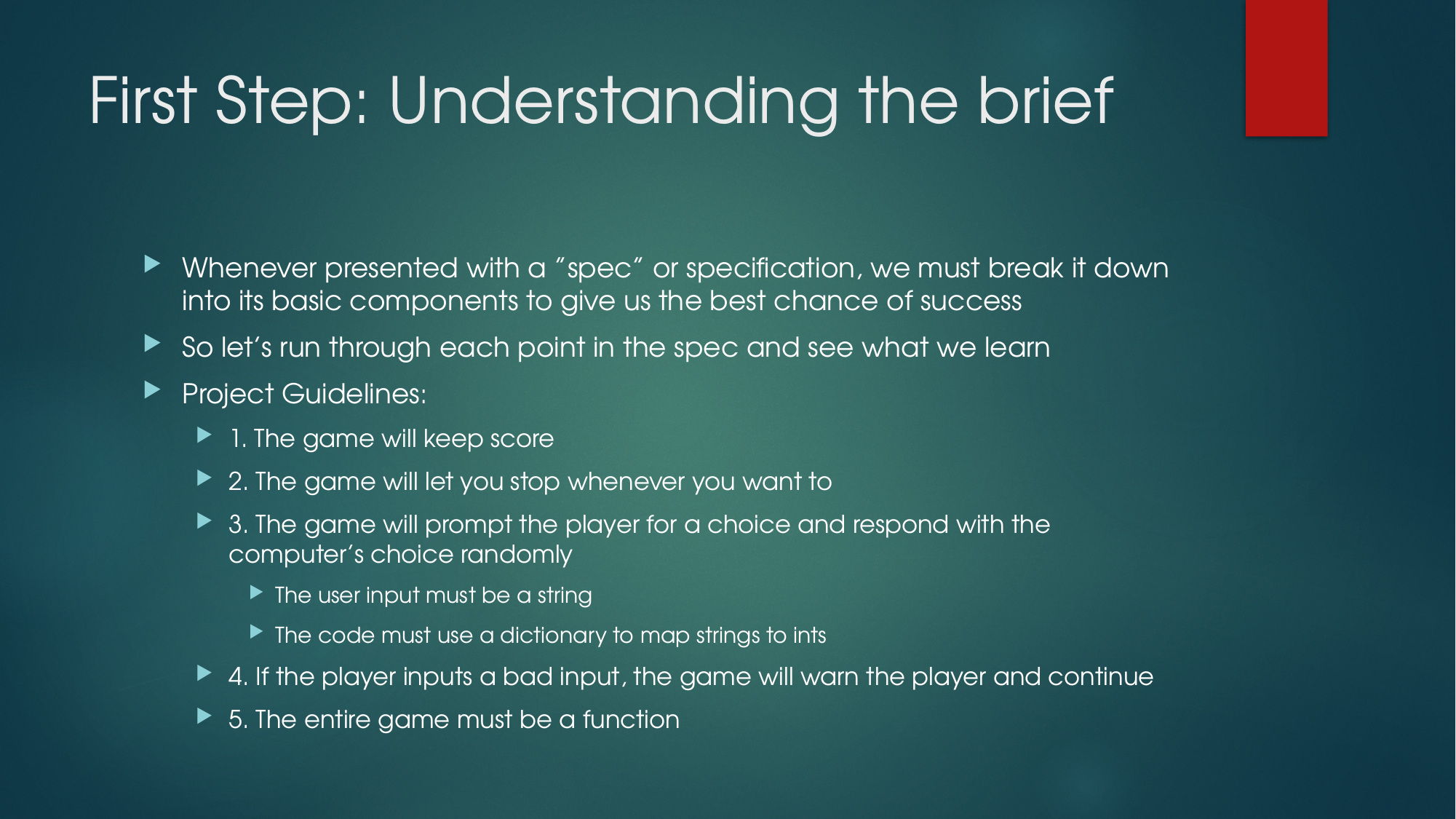

# First Step: Understanding the brief
Whenever presented with a ”spec” or specification, we must break it down into its basic components to give us the best chance of success
So let’s run through each point in the spec and see what we learn
Project Guidelines:
1. The game will keep score
2. The game will let you stop whenever you want to
3. The game will prompt the player for a choice and respond with the computer’s choice randomly
The user input must be a string
The code must use a dictionary to map strings to ints
4. If the player inputs a bad input, the game will warn the player and continue
5. The entire game must be a function